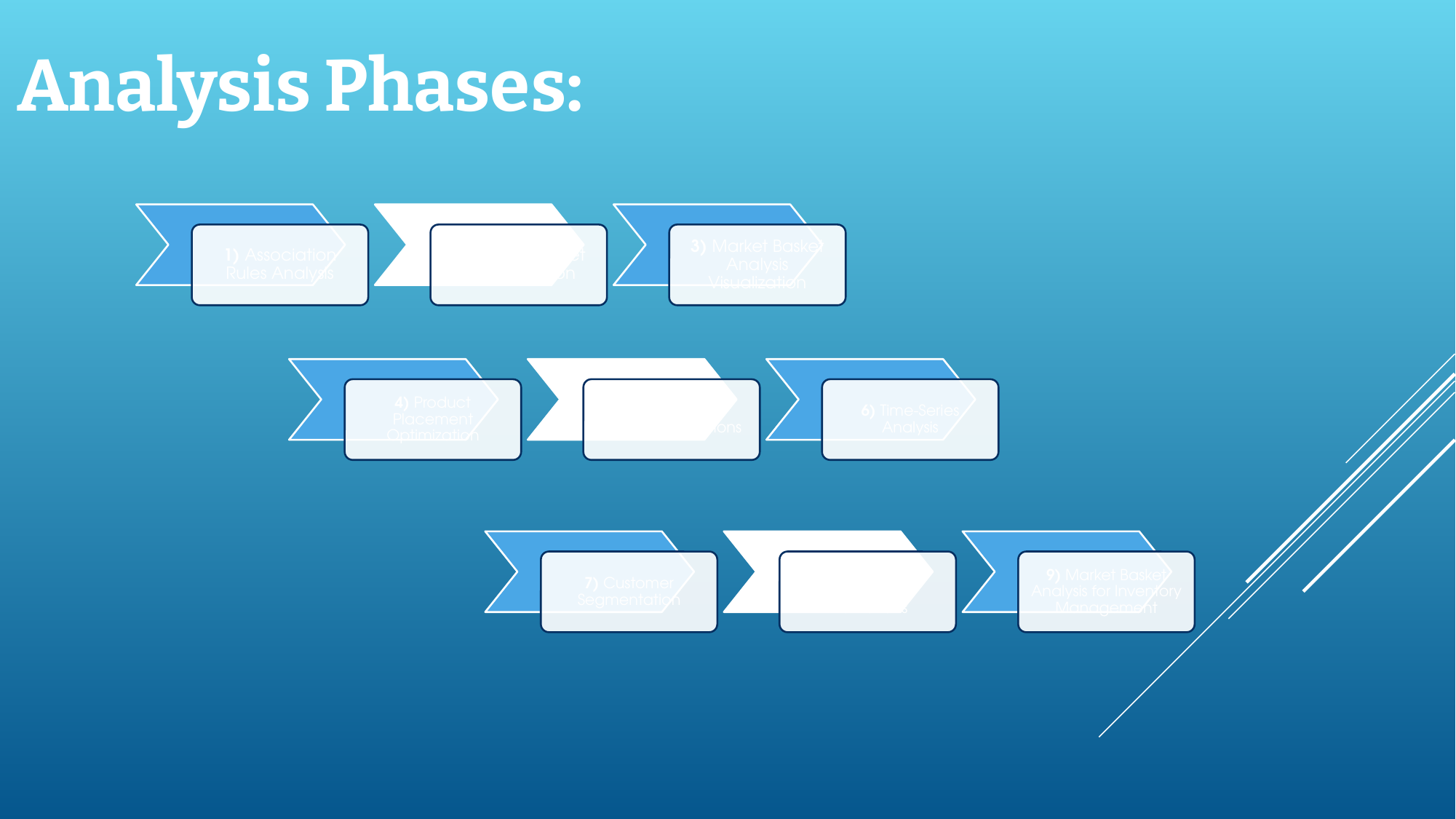

Analysis Phases:

1) Association Rules Analysis
2) Market Basket Segmentation
3) Market Basket Analysis Visualization

4) Product Placement Optimization
5) Product Recommendations
6) Time-Series Analysis

7) Customer Segmentation
8) Market Basket Analysis for Promotions
9) Market Basket Analysis for Inventory Management